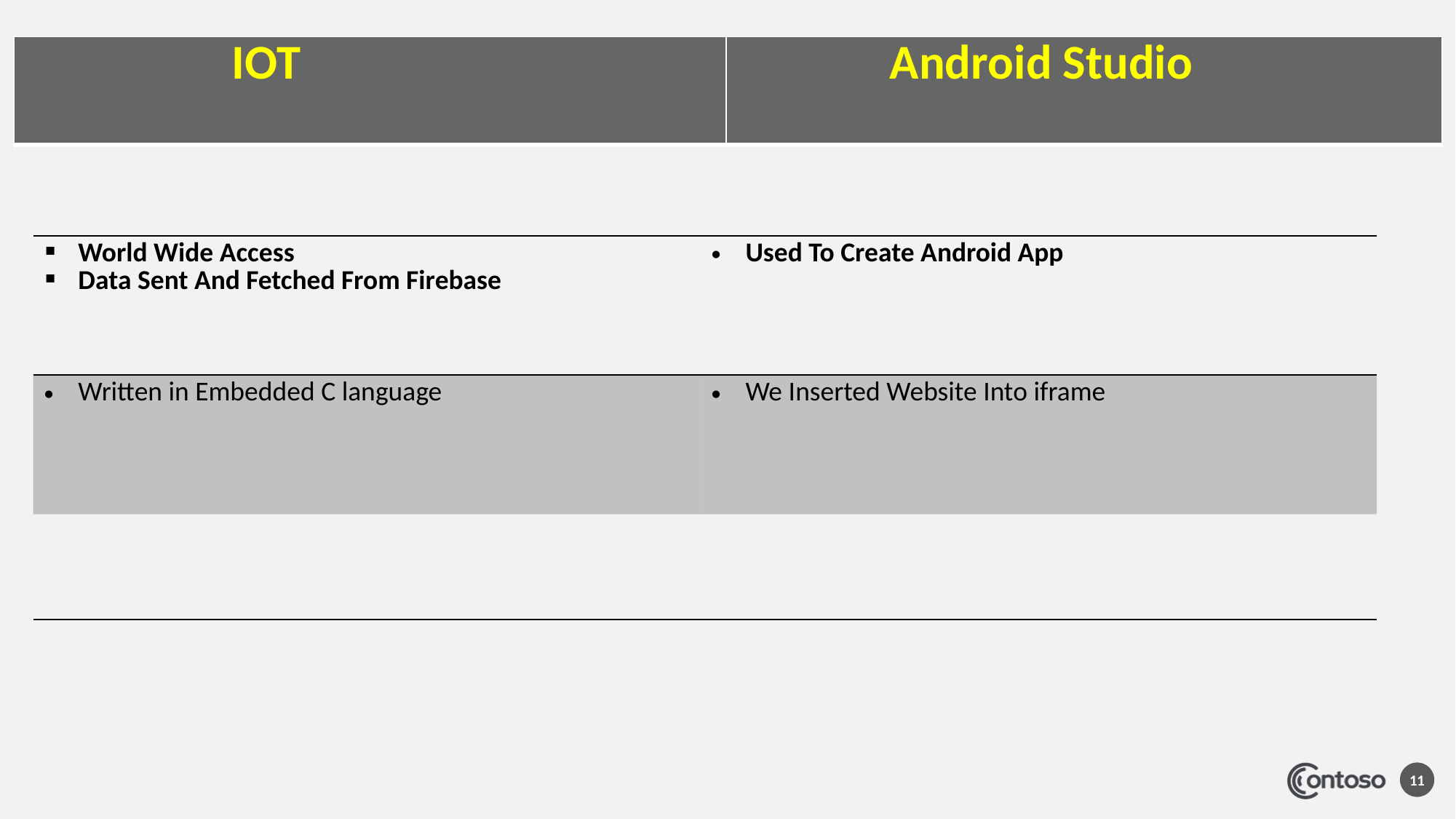

| IOT | Android Studio |
| --- | --- |
| World Wide Access Data Sent And Fetched From Firebase | Used To Create Android App |
| --- | --- |
| Written in Embedded C language | We Inserted Website Into iframe |
|  |  |
11